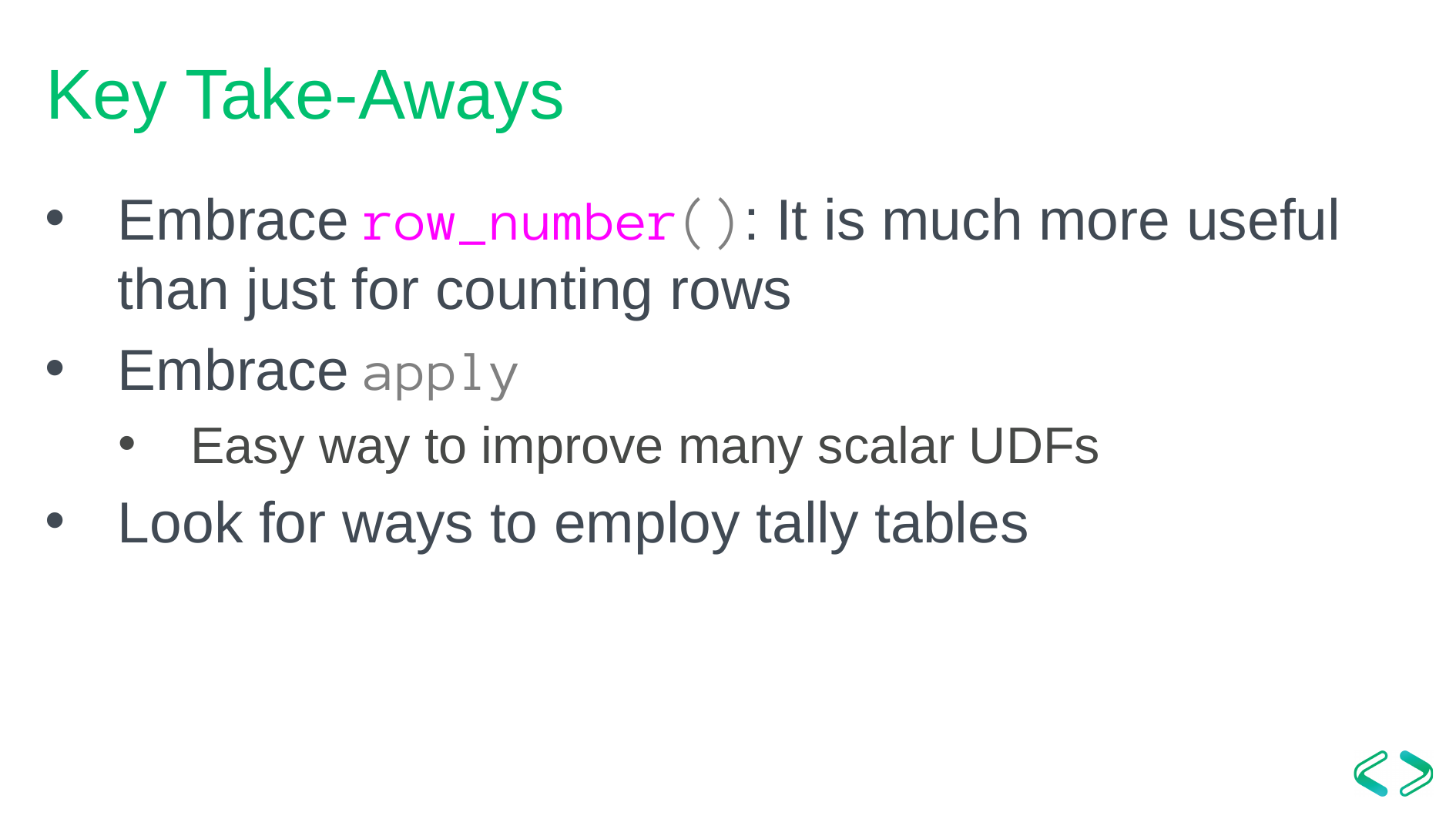

# Key Take-Aways
Embrace row_number(): It is much more useful than just for counting rows
Embrace apply
Easy way to improve many scalar UDFs
Look for ways to employ tally tables